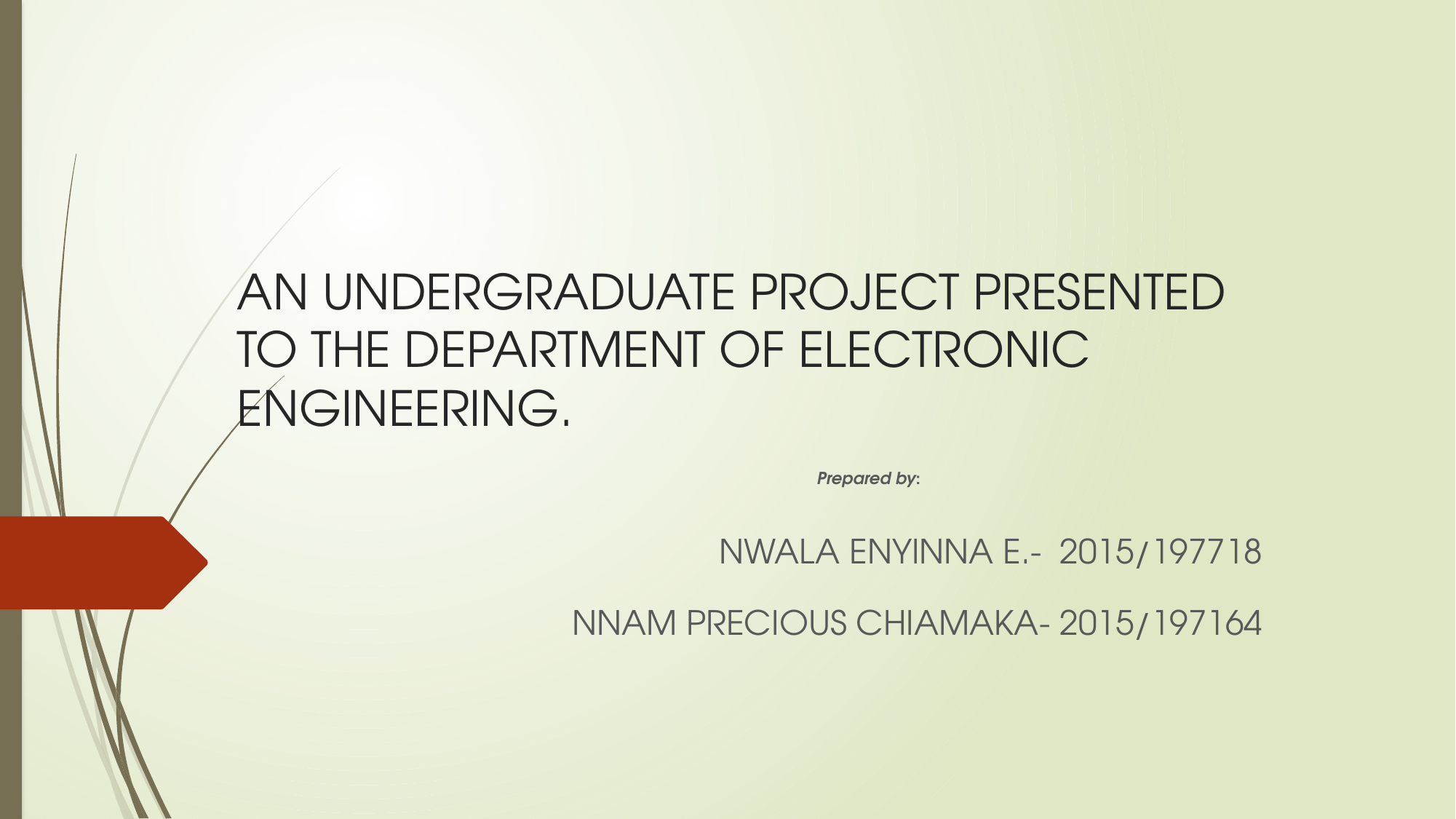

# AN UNDERGRADUATE PROJECT PRESENTED TO THE DEPARTMENT OF ELECTRONIC ENGINEERING.
Prepared by:

NWALA ENYINNA E.-  2015/197718
NNAM PRECIOUS CHIAMAKA- 2015/197164